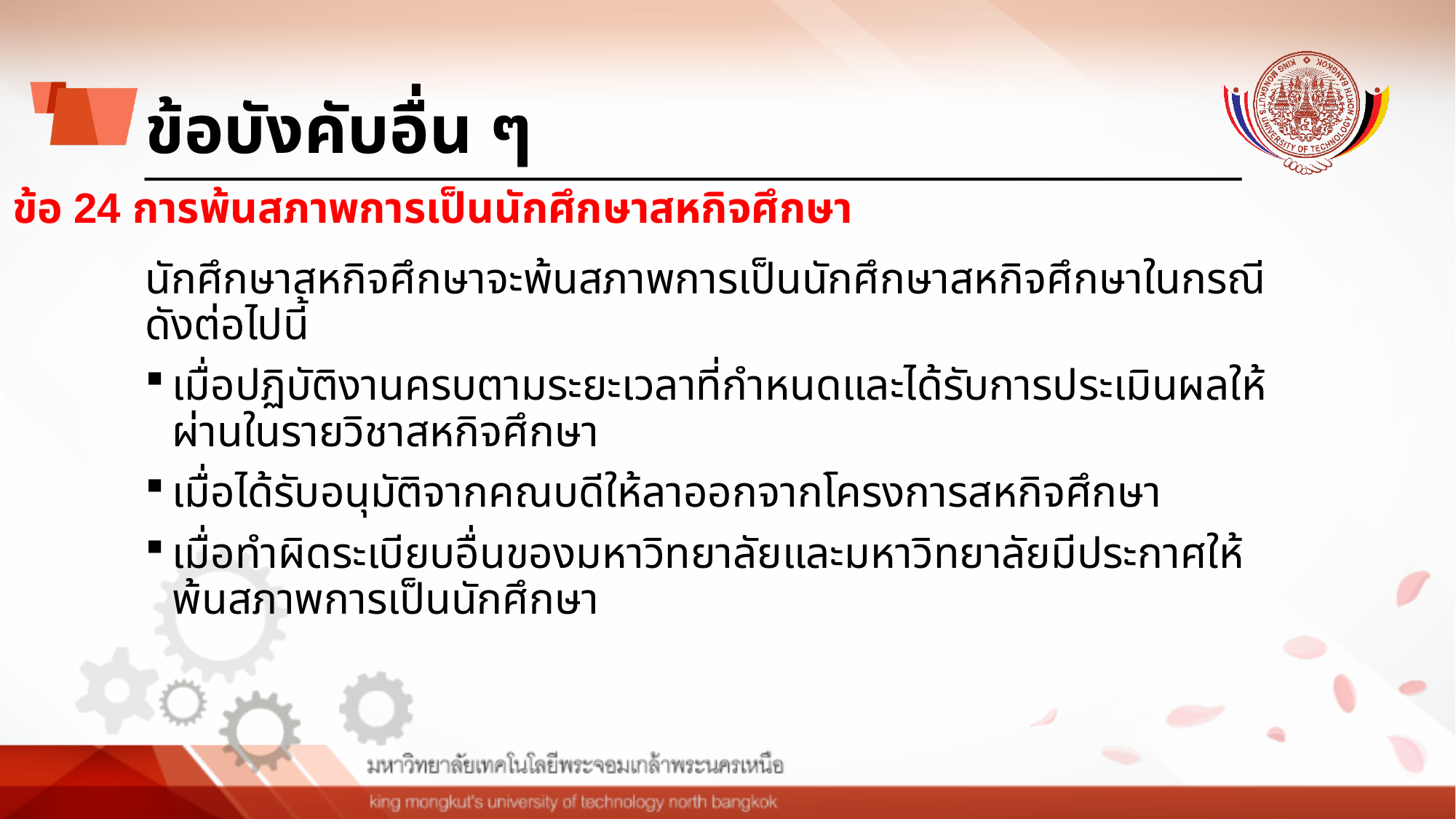

# ข้อบังคับอื่น ๆ
ข้อ 24 การพ้นสภาพการเป็นนักศึกษาสหกิจศึกษา
นักศึกษาสหกิจศึกษาจะพ้นสภาพการเป็นนักศึกษาสหกิจศึกษาในกรณีดังต่อไปนี้
เมื่อปฏิบัติงานครบตามระยะเวลาที่กำหนดและได้รับการประเมินผลให้ผ่านในรายวิชาสหกิจศึกษา
เมื่อได้รับอนุมัติจากคณบดีให้ลาออกจากโครงการสหกิจศึกษา
เมื่อทำผิดระเบียบอื่นของมหาวิทยาลัยและมหาวิทยาลัยมีประกาศให้พ้นสภาพการเป็นนักศึกษา